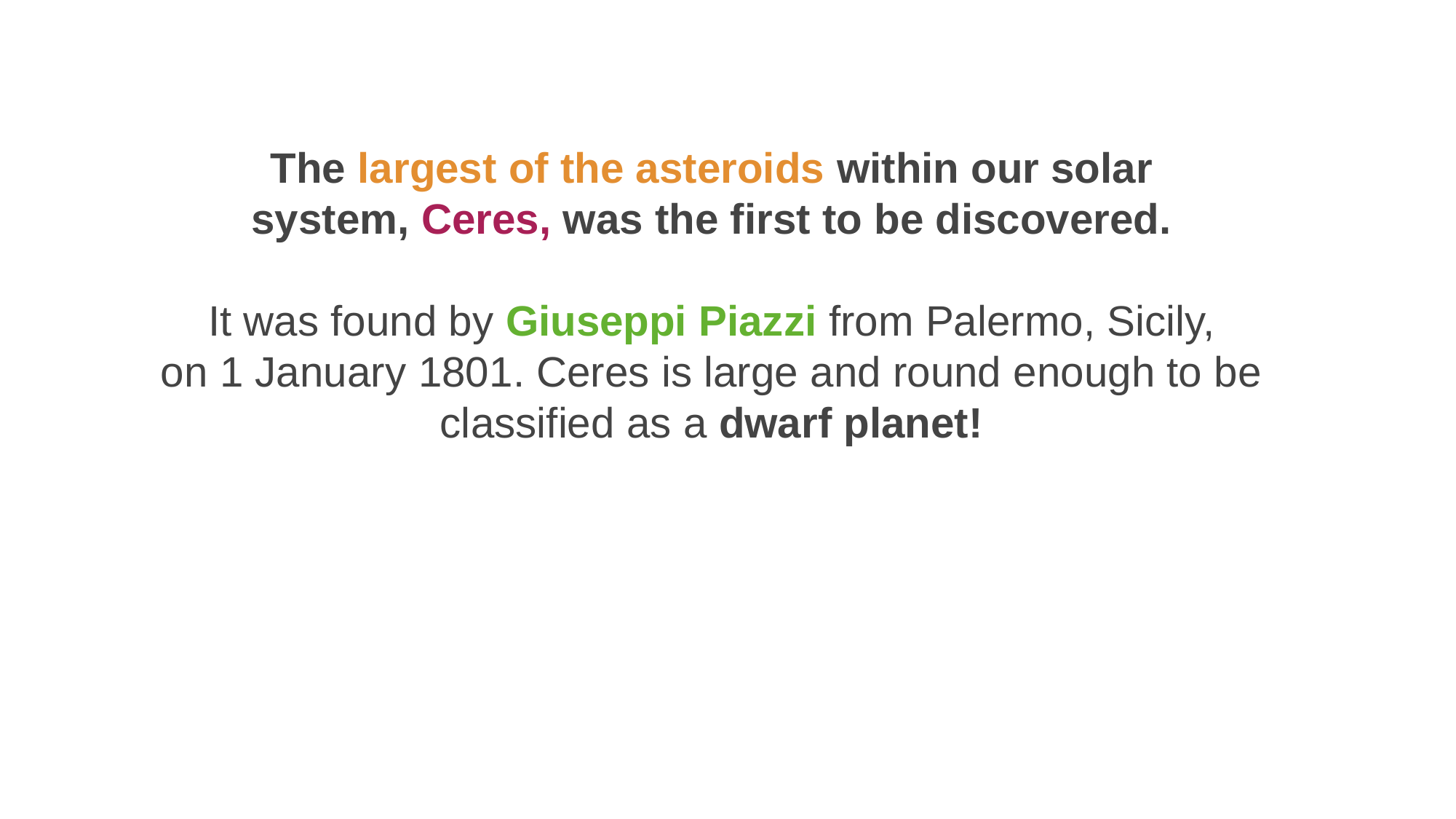

The largest of the asteroids within our solar system, Ceres, was the first to be discovered.

It was found by Giuseppi Piazzi from Palermo, Sicily, on 1 January 1801. Ceres is large and round enough to be classified as a dwarf planet!